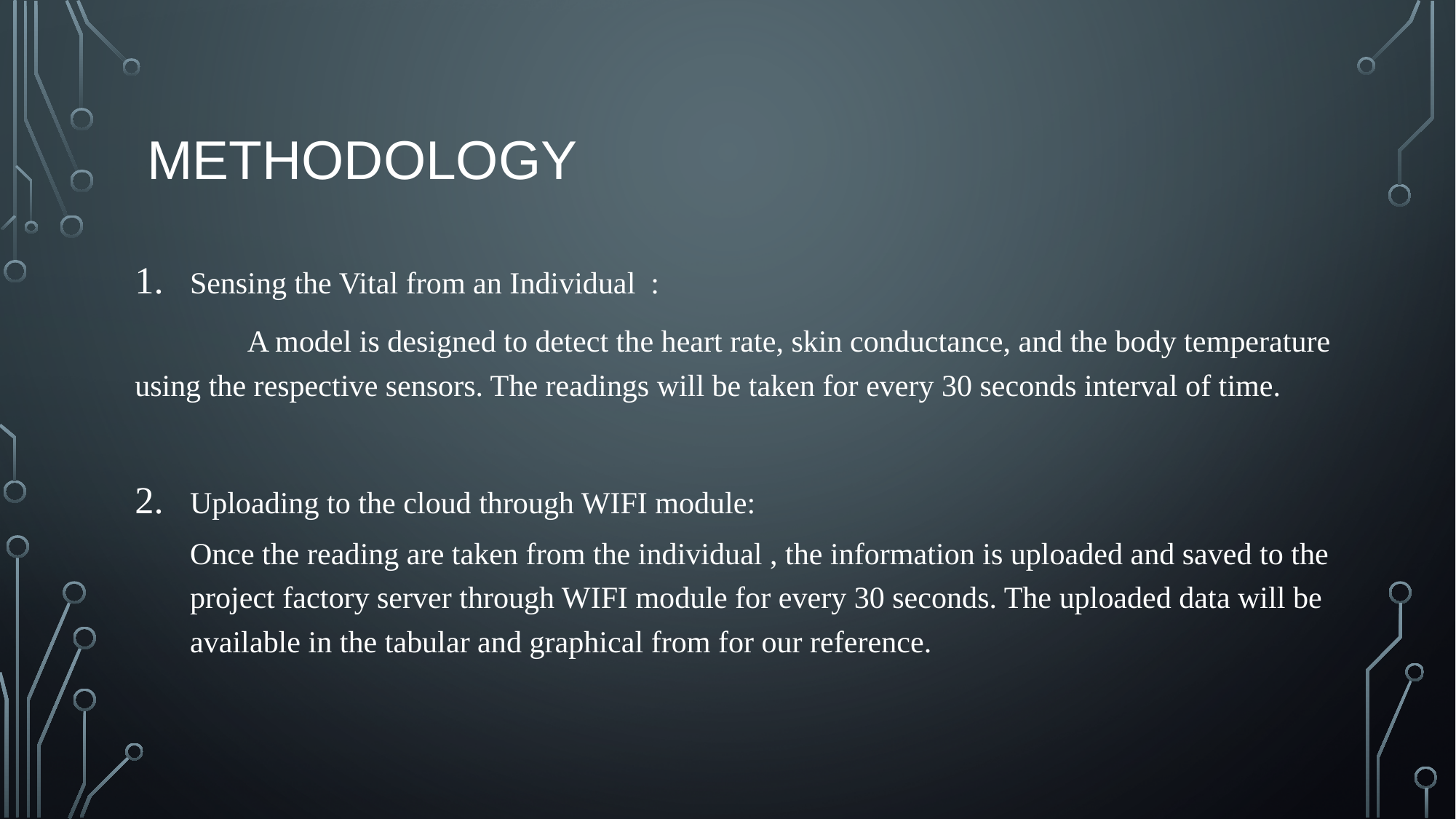

# Methodology
Sensing the Vital from an Individual  :
	 A model is designed to detect the heart rate, skin conductance, and the body temperature using the respective sensors. The readings will be taken for every 30 seconds interval of time.

Uploading to the cloud through WIFI module:
	Once the reading are taken from the individual , the information is uploaded and saved to the project factory server through WIFI module for every 30 seconds. The uploaded data will be available in the tabular and graphical from for our reference.